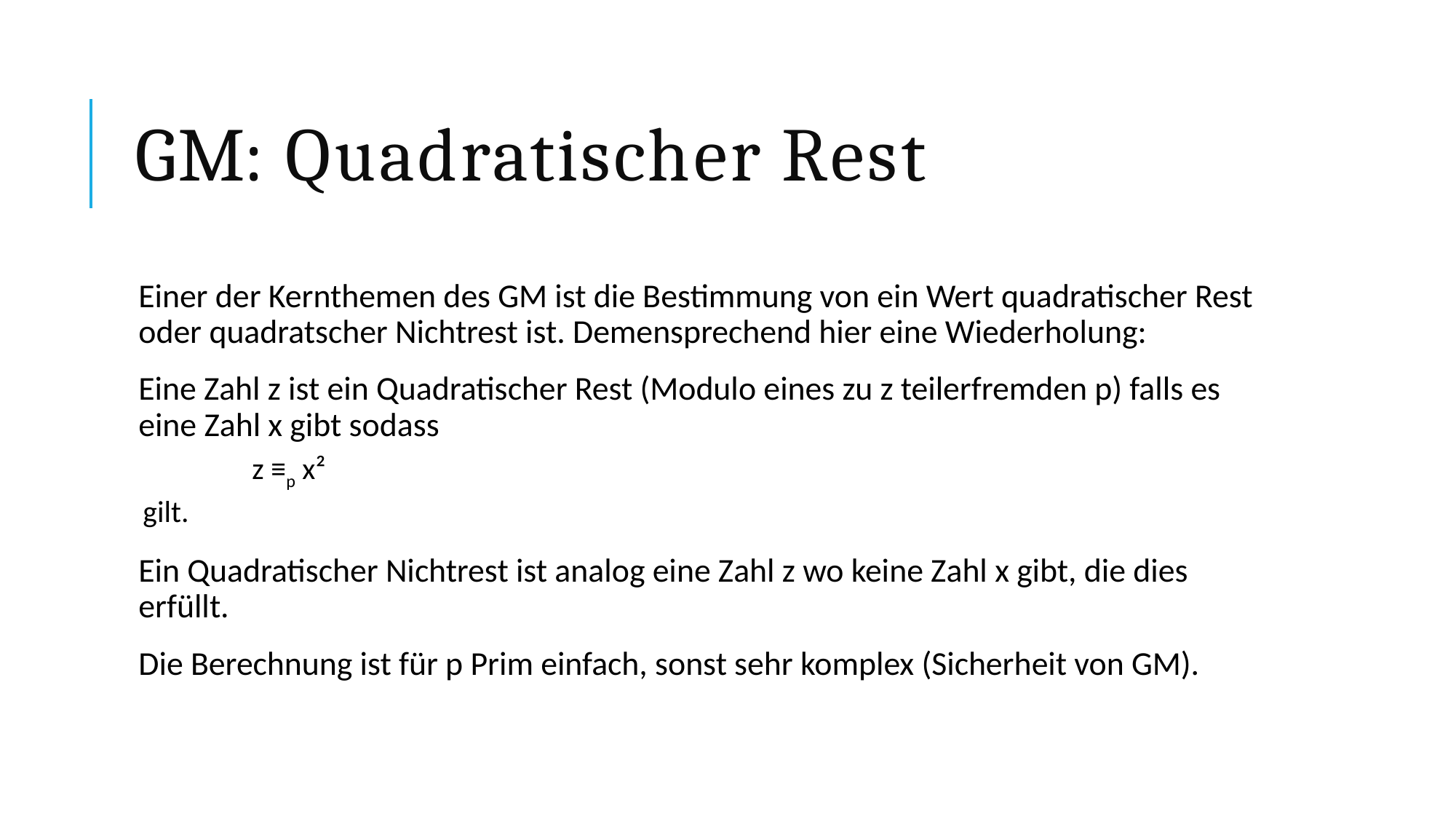

# GM: Quadratischer Rest
Einer der Kernthemen des GM ist die Bestimmung von ein Wert quadratischer Rest oder quadratscher Nichtrest ist. Demensprechend hier eine Wiederholung:
Eine Zahl z ist ein Quadratischer Rest (Modulo eines zu z teilerfremden p) falls es eine Zahl x gibt sodass
	z ≡p x²
gilt.
Ein Quadratischer Nichtrest ist analog eine Zahl z wo keine Zahl x gibt, die dies erfüllt.
Die Berechnung ist für p Prim einfach, sonst sehr komplex (Sicherheit von GM).